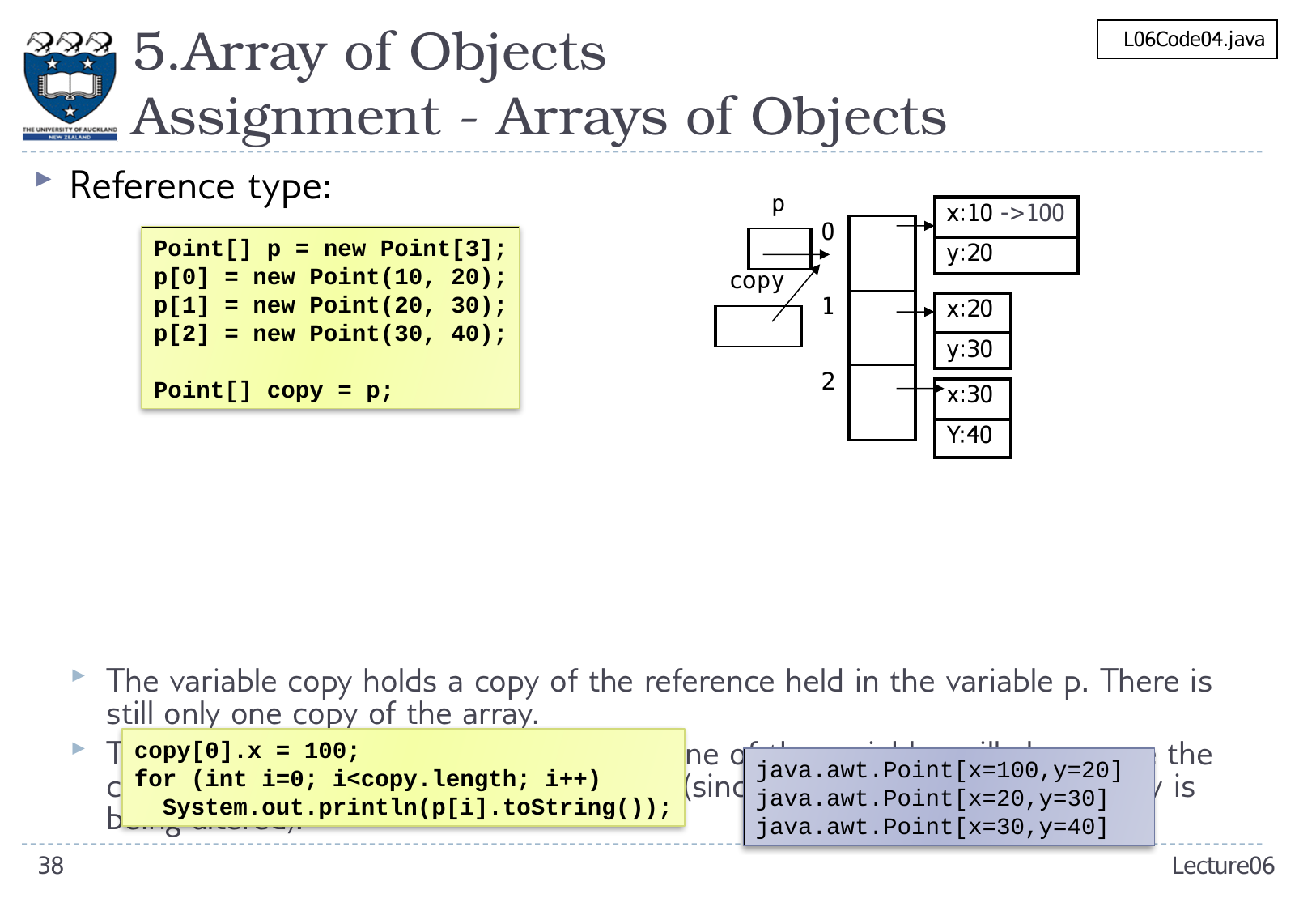

# 5.Array of Objects Assignment - Arrays of Objects
L06Code04.java
Reference type:

The variable copy holds a copy of the reference held in the variable p. There is still only one copy of the array.
Thus changing the object pointed to by one of the variables will also cause the contents of the other variable to change (since the same object in memory is being altered).
|  |  |
| --- | --- |
| 0 |  |
| 1 |  |
| 2 |  |
|  | p |
| --- | --- |
|  |  |
| x:10 ->100 |
| --- |
| y:20 |

Point[] p = new Point[3];
p[0] = new Point(10, 20);
p[1] = new Point(20, 30);
p[2] = new Point(30, 40);

Point[] copy = p;

|  | copy |
| --- | --- |
|  |  |

| x:20 |
| --- |
| y:30 |

| x:30 |
| --- |
| Y:40 |

copy[0].x = 100;
for (int i=0; i<copy.length; i++)
  System.out.println(p[i].toString());
java.awt.Point[x=100,y=20]
java.awt.Point[x=20,y=30]
java.awt.Point[x=30,y=40]
38
Lecture06